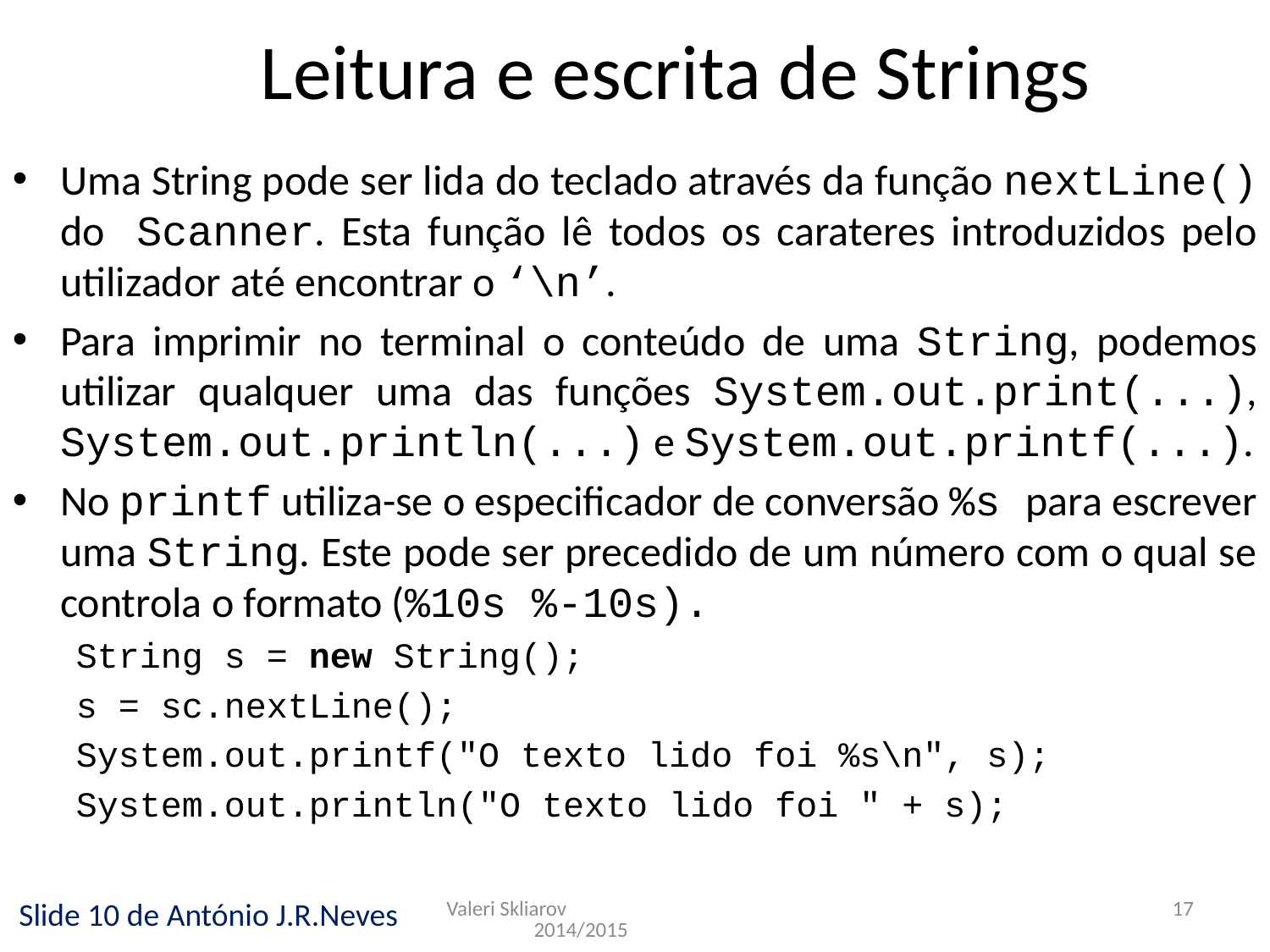

Leitura e escrita de Strings
Uma String pode ser lida do teclado através da função nextLine() do Scanner. Esta função lê todos os carateres introduzidos pelo utilizador até encontrar o ‘\n’.
Para imprimir no terminal o conteúdo de uma String, podemos utilizar qualquer uma das funções System.out.print(...), System.out.println(...) e System.out.printf(...).
No printf utiliza-se o especificador de conversão %s para escrever uma String. Este pode ser precedido de um número com o qual se controla o formato (%10s %-10s).
String s = new String();
s = sc.nextLine();
System.out.printf("O texto lido foi %s\n", s);
System.out.println("O texto lido foi " + s);
Valeri Skliarov                                                                      2014/2015
17
Slide 10 de António J.R.Neves